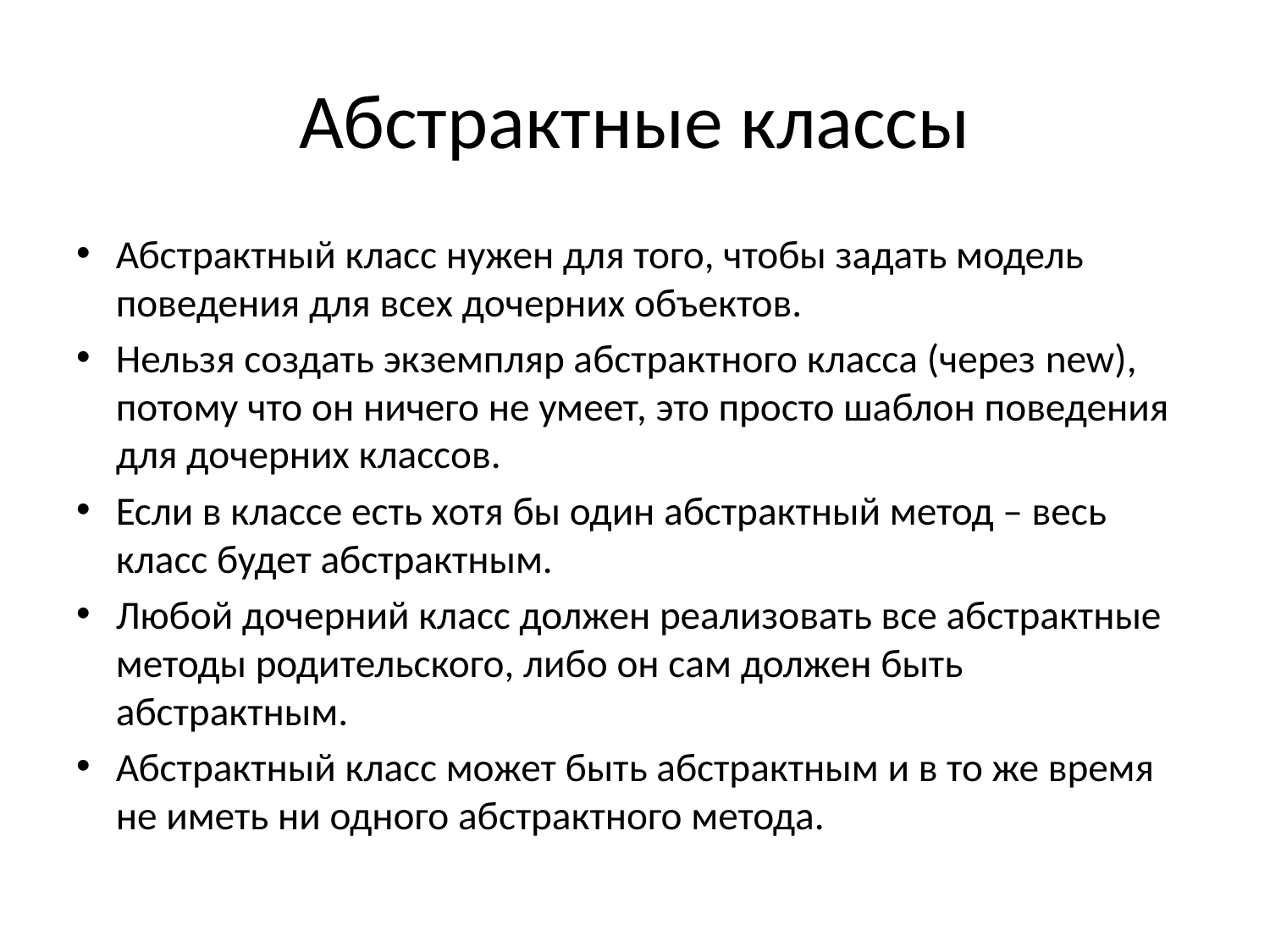

# Абстрактные классы
Абстрактный класс нужен для того, чтобы задать модель поведения для всех дочерних объектов.
Нельзя создать экземпляр абстрактного класса (через new), потому что он ничего не умеет, это просто шаблон поведения для дочерних классов.
Если в классе есть хотя бы один абстрактный метод – весь класс будет абстрактным.
Любой дочерний класс должен реализовать все абстрактные методы родительского, либо он сам должен быть абстрактным.
Абстрактный класс может быть абстрактным и в то же время не иметь ни одного абстрактного метода.